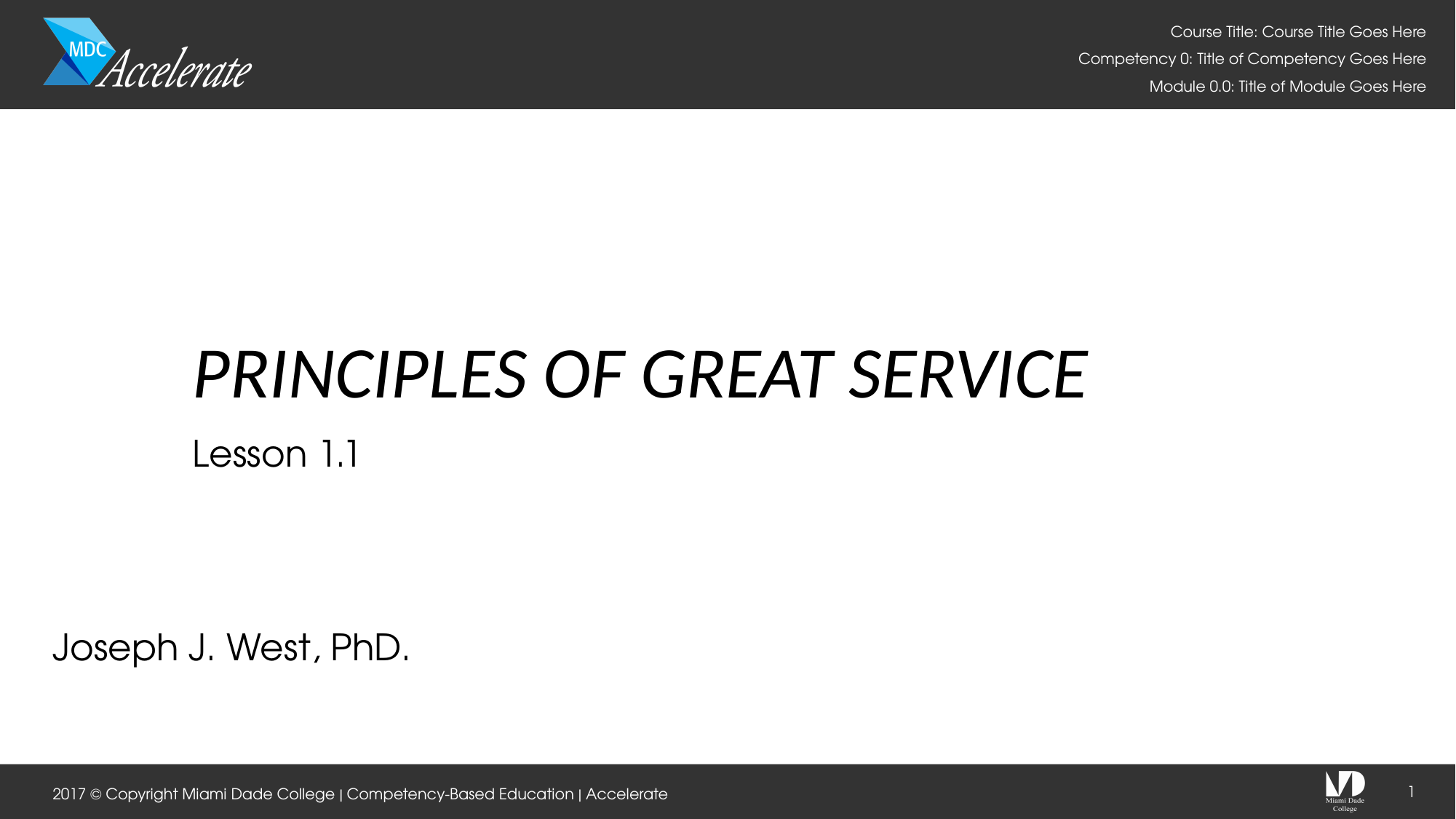

# PRINCIPLES OF GREAT SERVICE
Lesson 1.1
Joseph J. West, PhD.
1